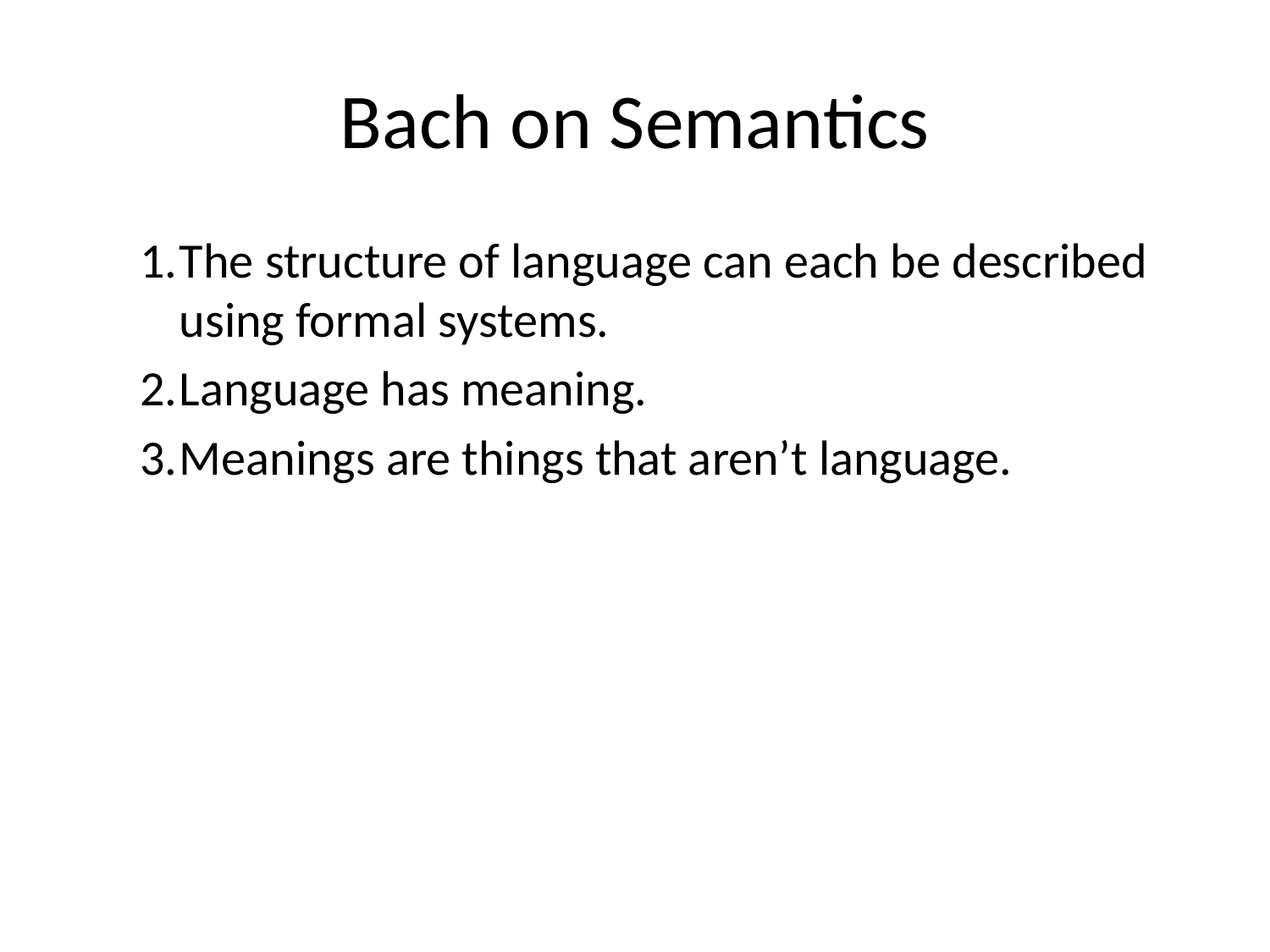

# Bach on Semantics
The structure of language can each be described using formal systems.
Language has meaning.
Meanings are things that aren’t language.